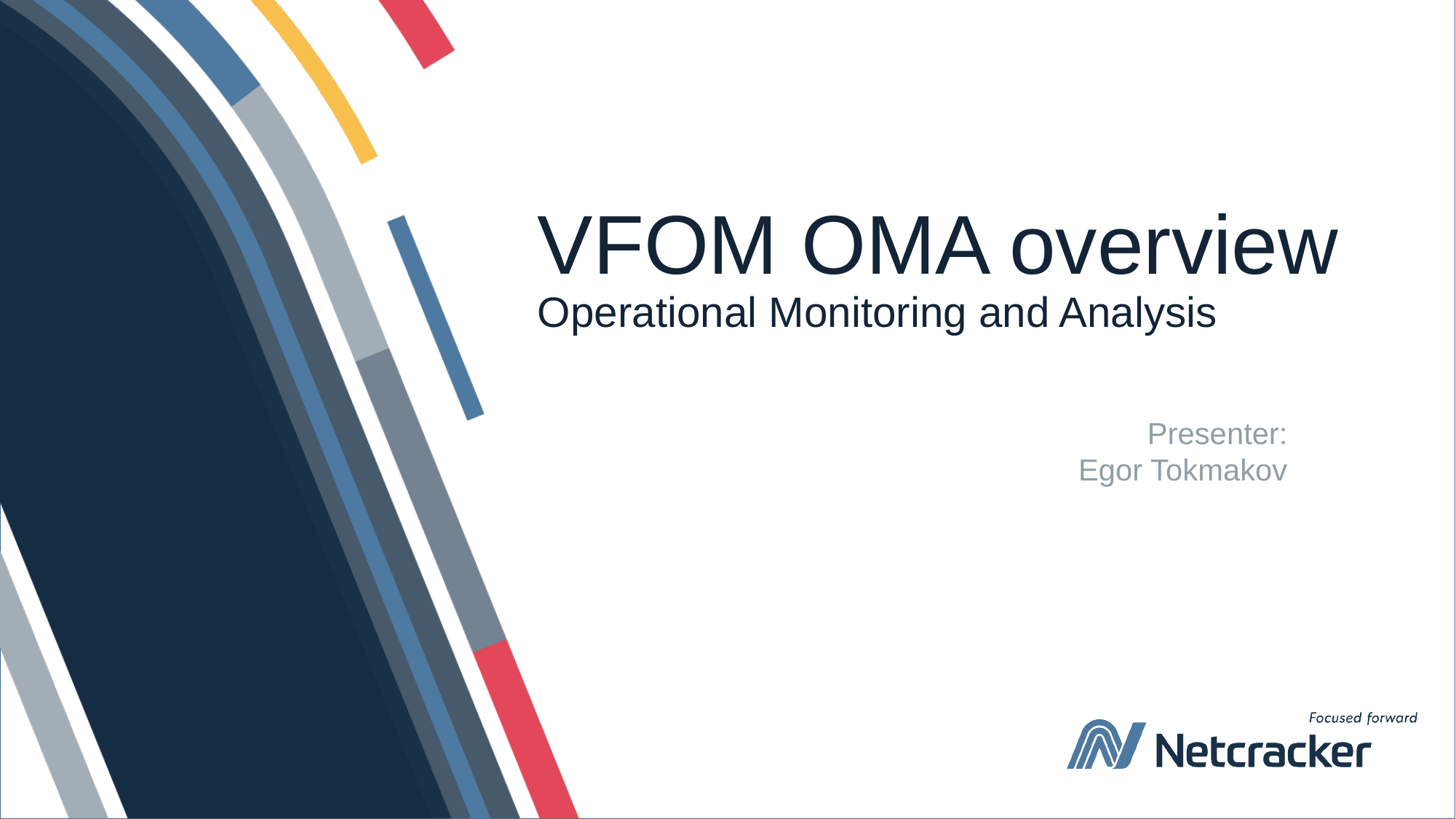

# VFOM OMA overview Operational Monitoring and Analysis
Presenter:
Egor Tokmakov